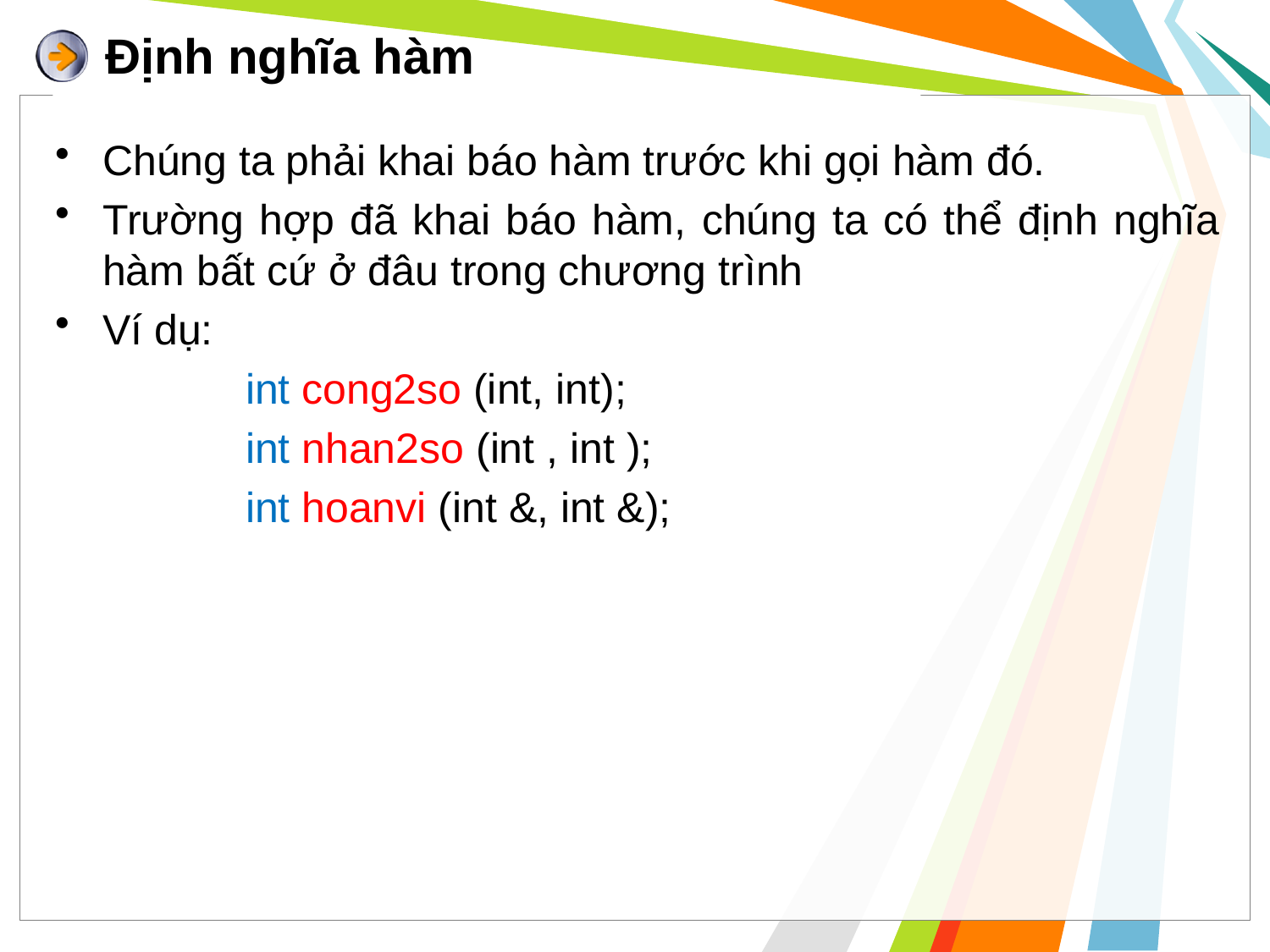

# Định nghĩa hàm
Chúng ta phải khai báo hàm trước khi gọi hàm đó.
Trường hợp đã khai báo hàm, chúng ta có thể định nghĩa hàm bất cứ ở đâu trong chương trình
Ví dụ:
	int cong2so (int, int);
	int nhan2so (int , int );
	int hoanvi (int &, int &);